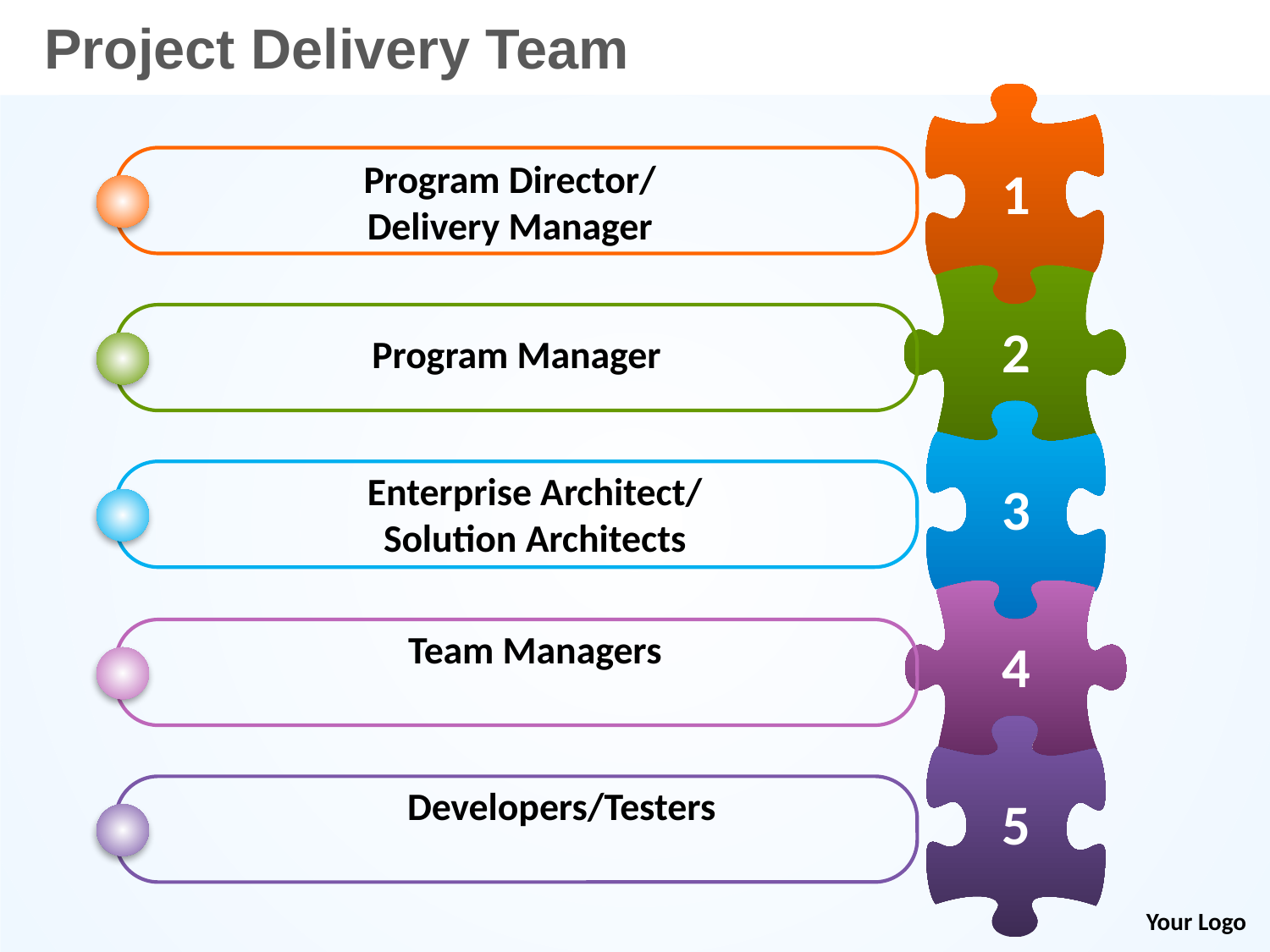

Project Delivery Team

1
2
3
4
5

Program Director/ Delivery Manager

Program Manager
Enterprise Architect/
Solution Architects

Team Managers

Developers/Testers

Your Logo